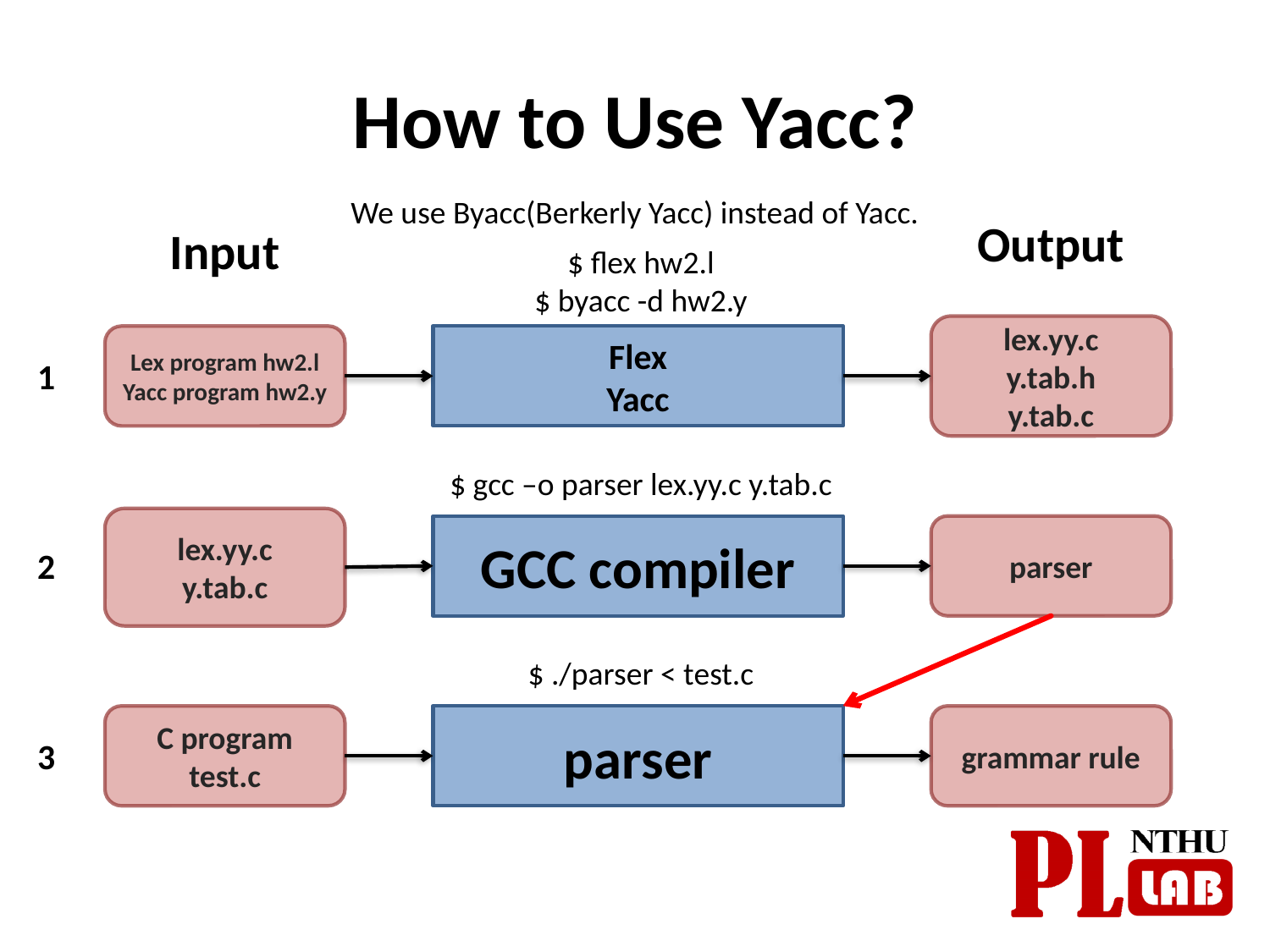

# How to Use Yacc?
We use Byacc(Berkerly Yacc) instead of Yacc.
Output
Input
$ flex hw2.l
$ byacc -d hw2.y
lex.yy.c
y.tab.h
y.tab.c
Lex program hw2.l
Yacc program hw2.y
Flex
Yacc
1
$ gcc –o parser lex.yy.c y.tab.c
lex.yy.c
y.tab.c
GCC compiler
parser
2
$ ./parser < test.c
C program
test.c
parser
grammar rule
3